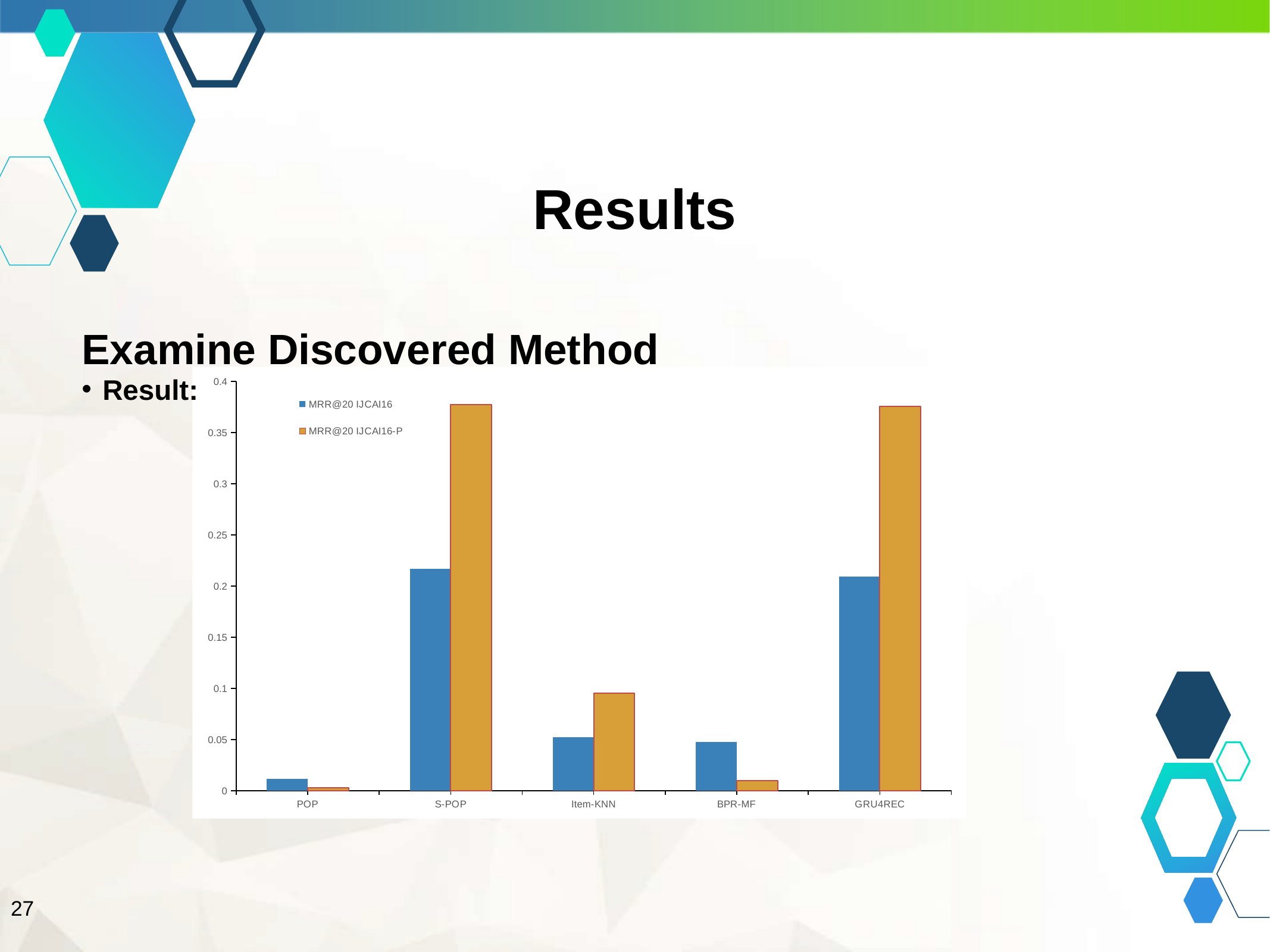

Results
Examine Discovered Method

### Chart

| Category | MRR@20 IJCAI16 | MRR@20 IJCAI16-P |
|---|---|---|
| POP | 0.0119 | 0.0028 |
| S-POP | 0.2171 | 0.3775 |
| Item-KNN | 0.0524 | 0.0954 |
| BPR-MF | 0.0478 | 0.0098 |
| GRU4REC | 0.2092 | 0.3757 |
Result:
27